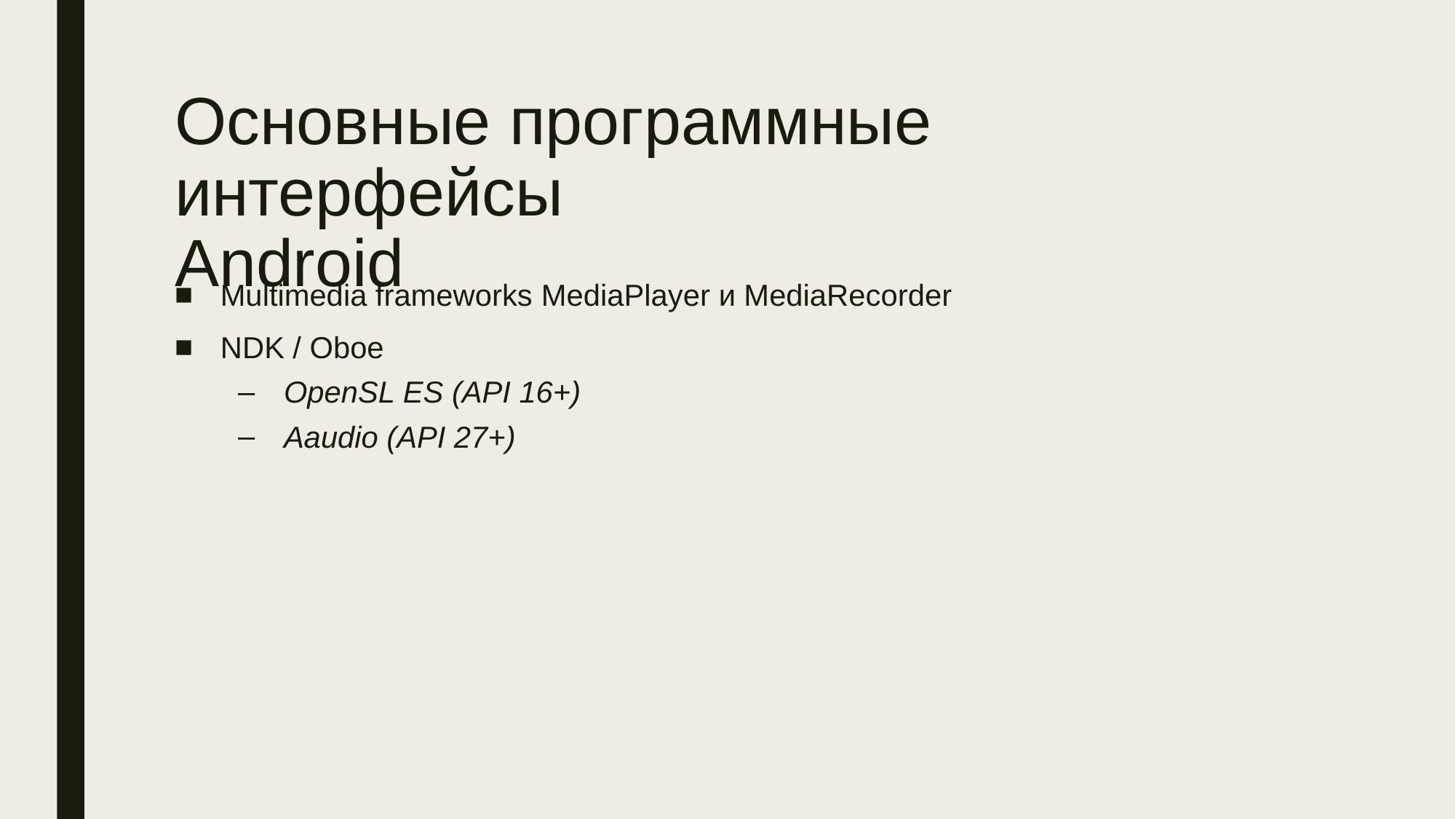

# Основные программные интерфейсы Android
Multimedia frameworks MediaPlayer и MediaRecorder
NDK / Oboe
OpenSL ES (API 16+)
Aaudio (API 27+)